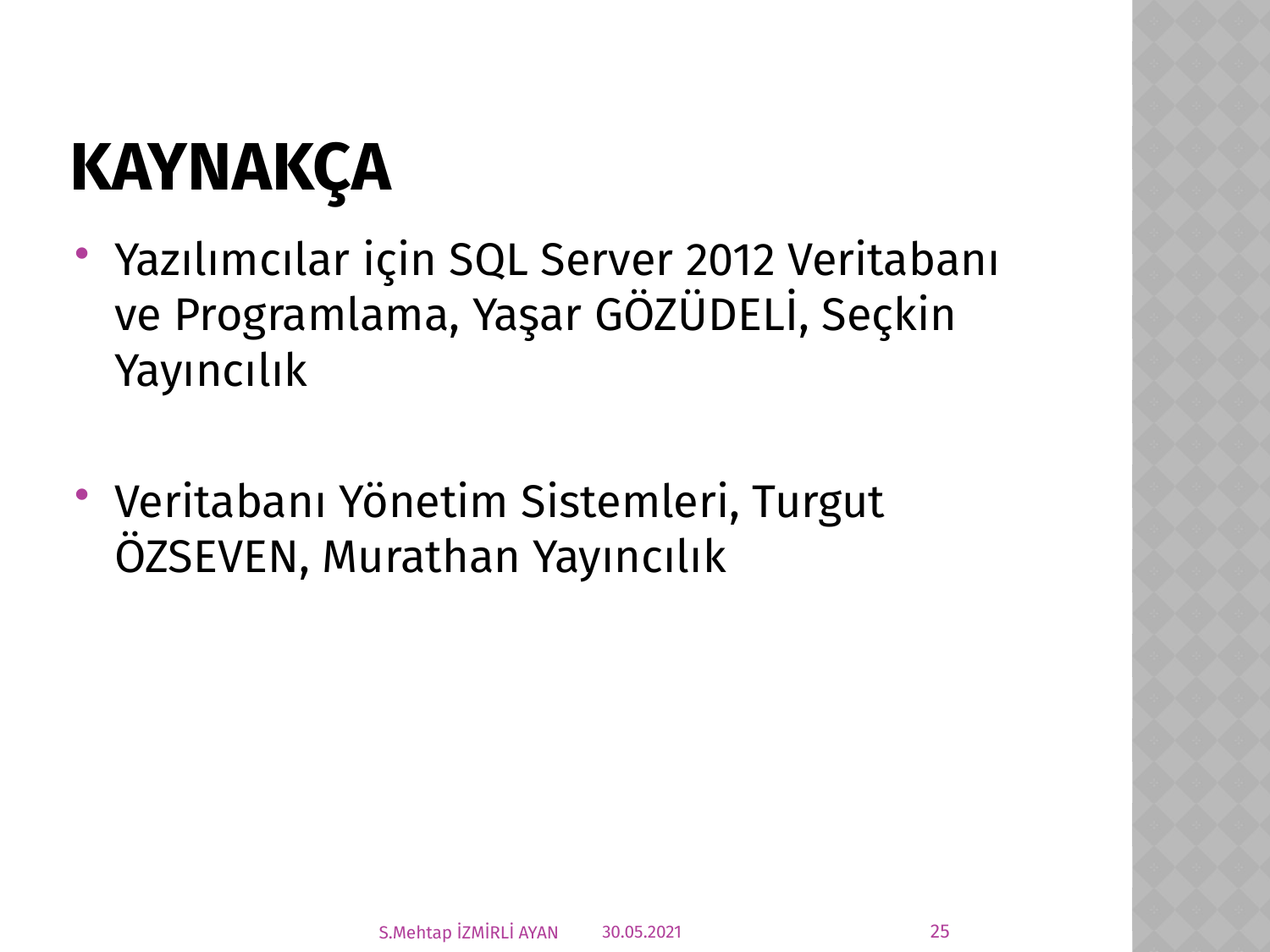

# Kaynakça
Yazılımcılar için SQL Server 2012 Veritabanı ve Programlama, Yaşar GÖZÜDELİ, Seçkin Yayıncılık

Veritabanı Yönetim Sistemleri, Turgut ÖZSEVEN, Murathan Yayıncılık
25
S.Mehtap İZMİRLİ AYAN
30.05.2021